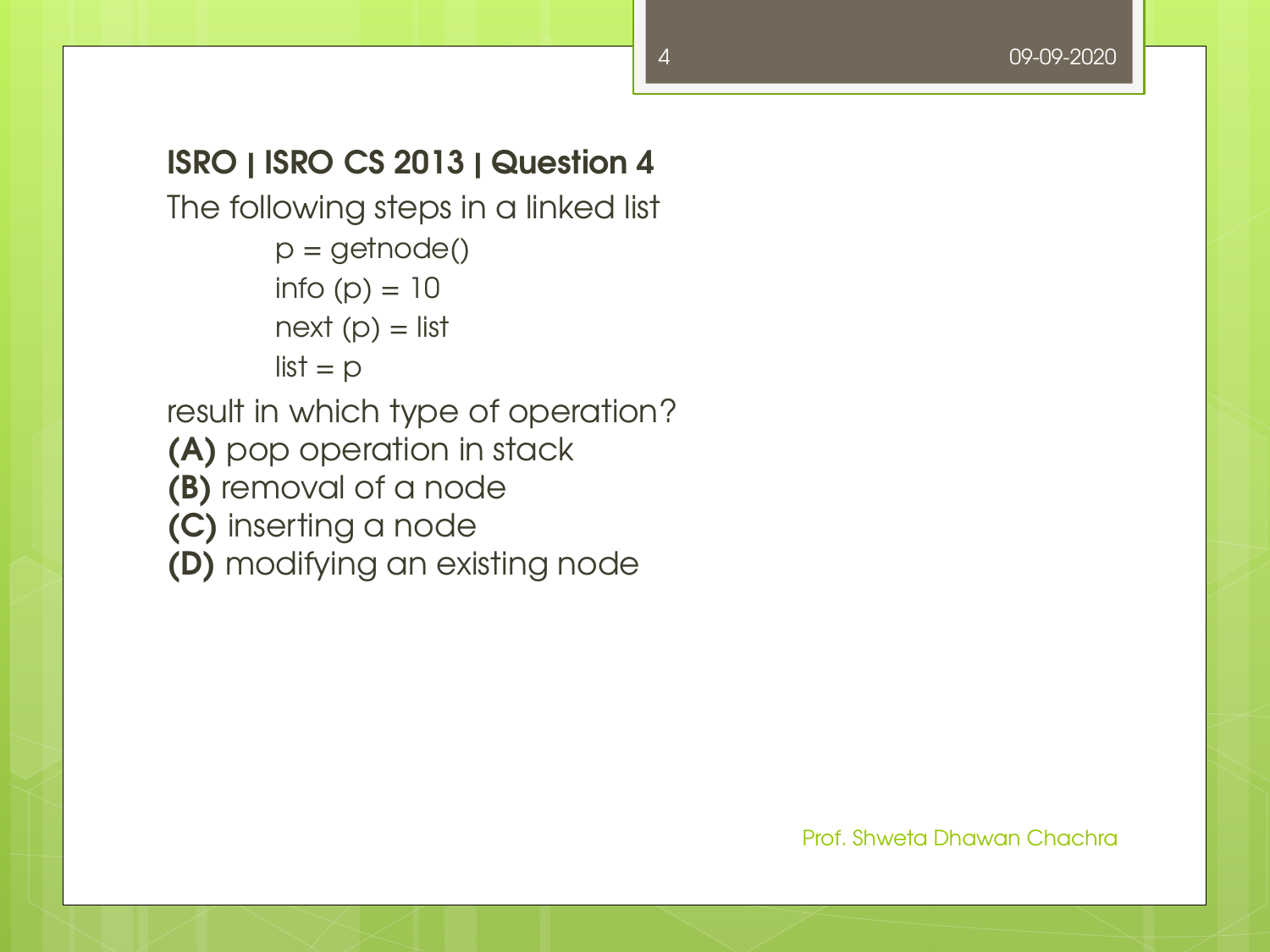

4
09-09-2020
ISRO | ISRO CS 2013 | Question 4
The following steps in a linked list
p = getnode()
info (p) = 10
next (p) = list
list = p
result in which type of operation?
(A) pop operation in stack
(B) removal of a node
(C) inserting a node
(D) modifying an existing node
Prof. Shweta Dhawan Chachra